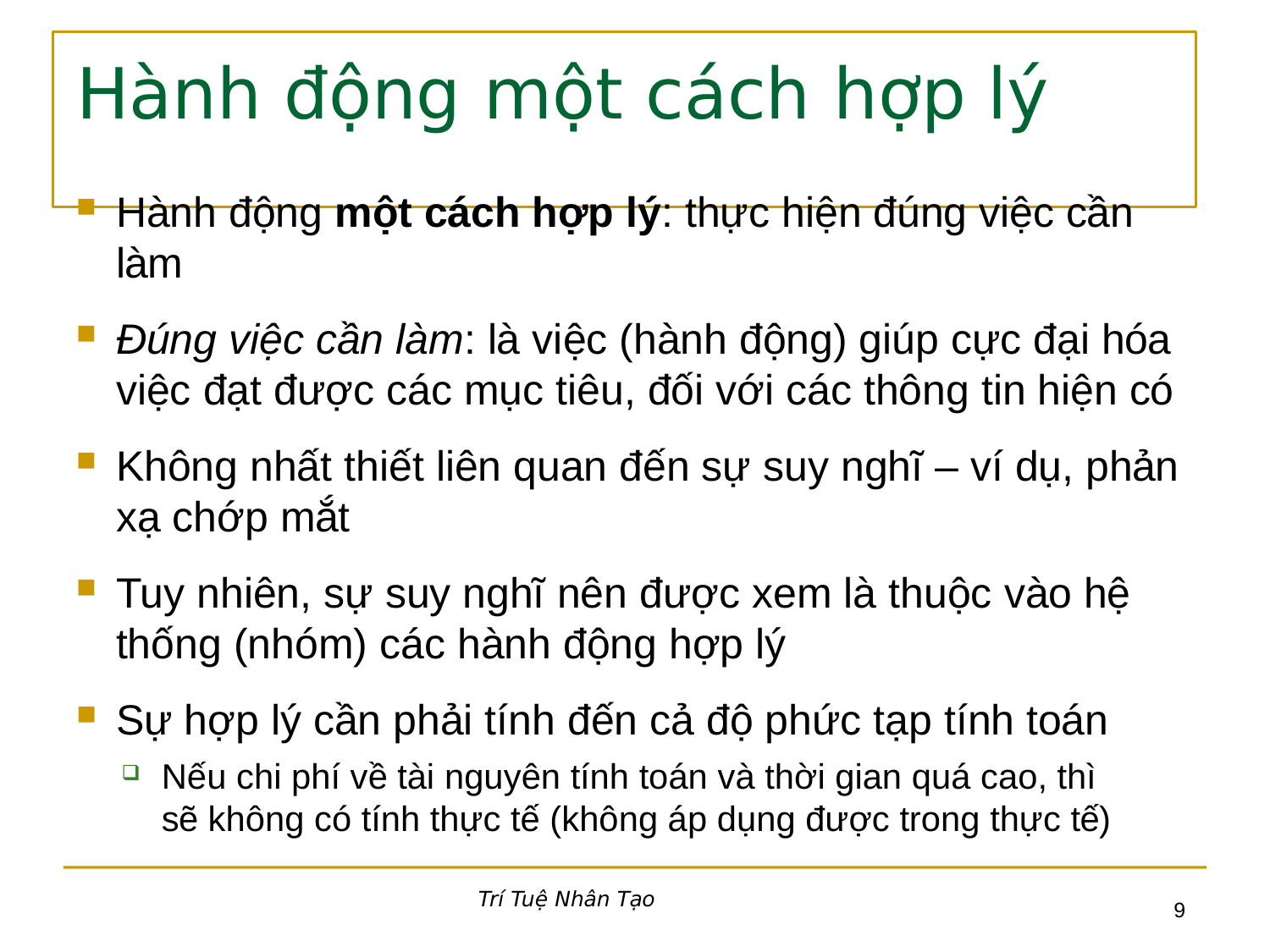

# Hành động một cách hợp lý
Hành động một cách hợp lý: thực hiện đúng việc cần làm
Đúng việc cần làm: là việc (hành động) giúp cực đại hóa việc đạt được các mục tiêu, đối với các thông tin hiện có
Không nhất thiết liên quan đến sự suy nghĩ – ví dụ, phản xạ chớp mắt
Tuy nhiên, sự suy nghĩ nên được xem là thuộc vào hệ thống (nhóm) các hành động hợp lý
Sự hợp lý cần phải tính đến cả độ phức tạp tính toán
Nếu chi phí về tài nguyên tính toán và thời gian quá cao, thì sẽ không có tính thực tế (không áp dụng được trong thực tế)

Trí Tuệ Nhân Tạo
9